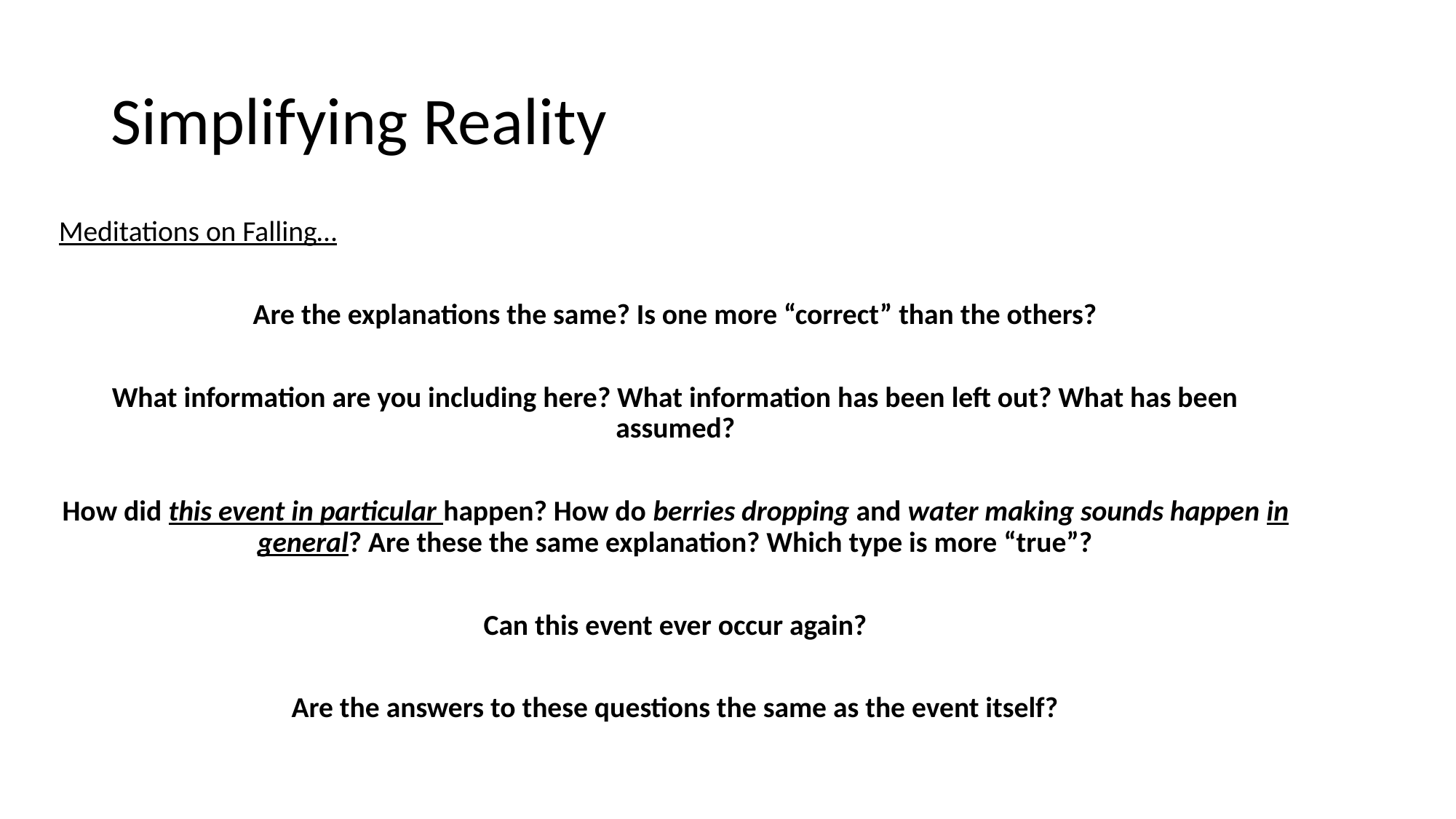

# Simplifying Reality
Meditations on Falling…

Are the explanations the same? Is one more “correct” than the others?

What information are you including here? What information has been left out? What has been assumed?

How did this event in particular happen? How do berries dropping and water making sounds happen in general? Are these the same explanation? Which type is more “true”?

Can this event ever occur again?

Are the answers to these questions the same as the event itself?